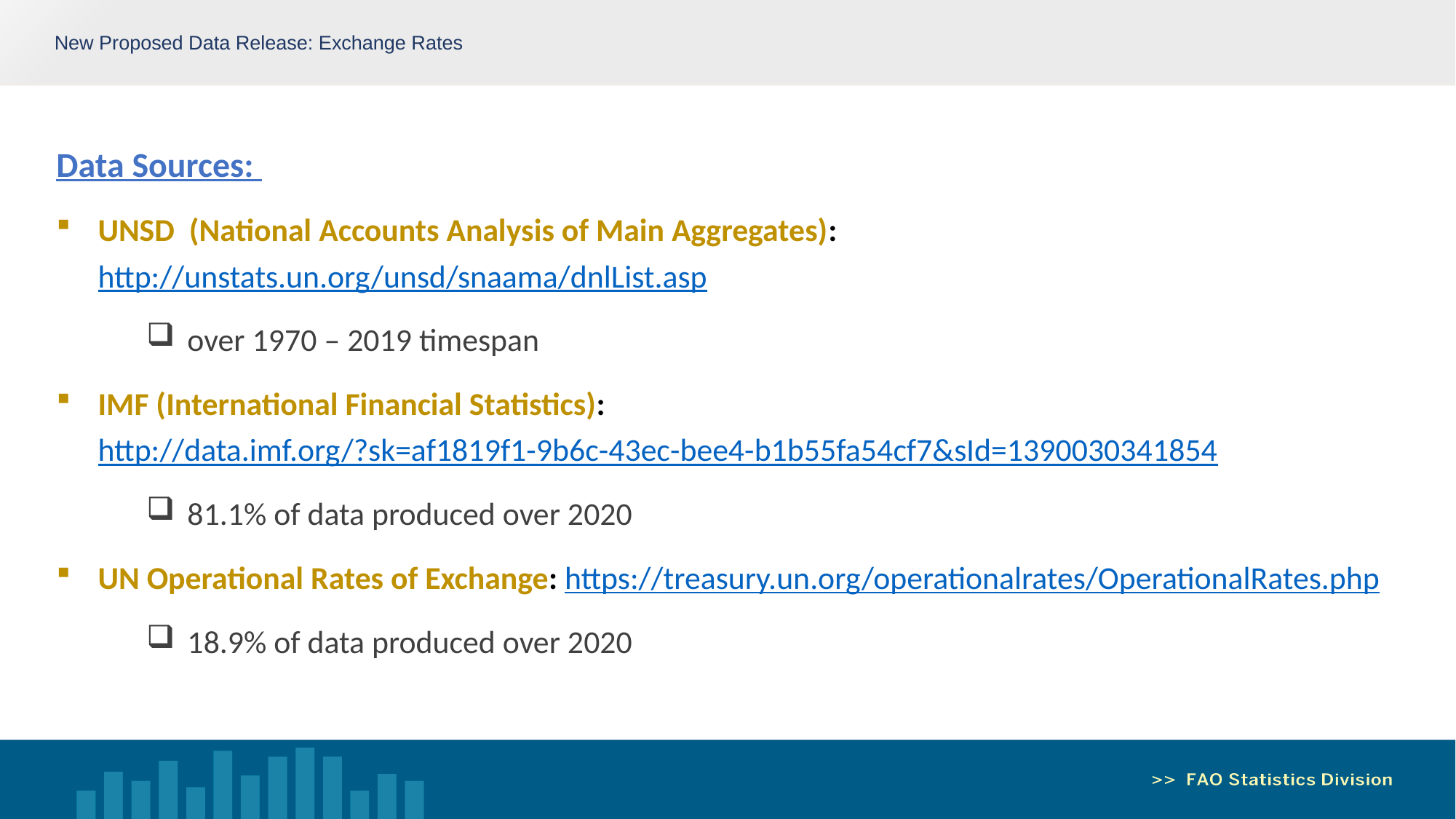

New Proposed Data Release: Exchange Rates
Data Sources:
UNSD  (National Accounts Analysis of Main Aggregates):      http://unstats.un.org/unsd/snaama/dnlList.asp
over 1970 – 2019 timespan
IMF (International Financial Statistics): http://data.imf.org/?sk=af1819f1-9b6c-43ec-bee4-b1b55fa54cf7&sId=1390030341854
81.1% of data produced over 2020
UN Operational Rates of Exchange: https://treasury.un.org/operationalrates/OperationalRates.php
18.9% of data produced over 2020